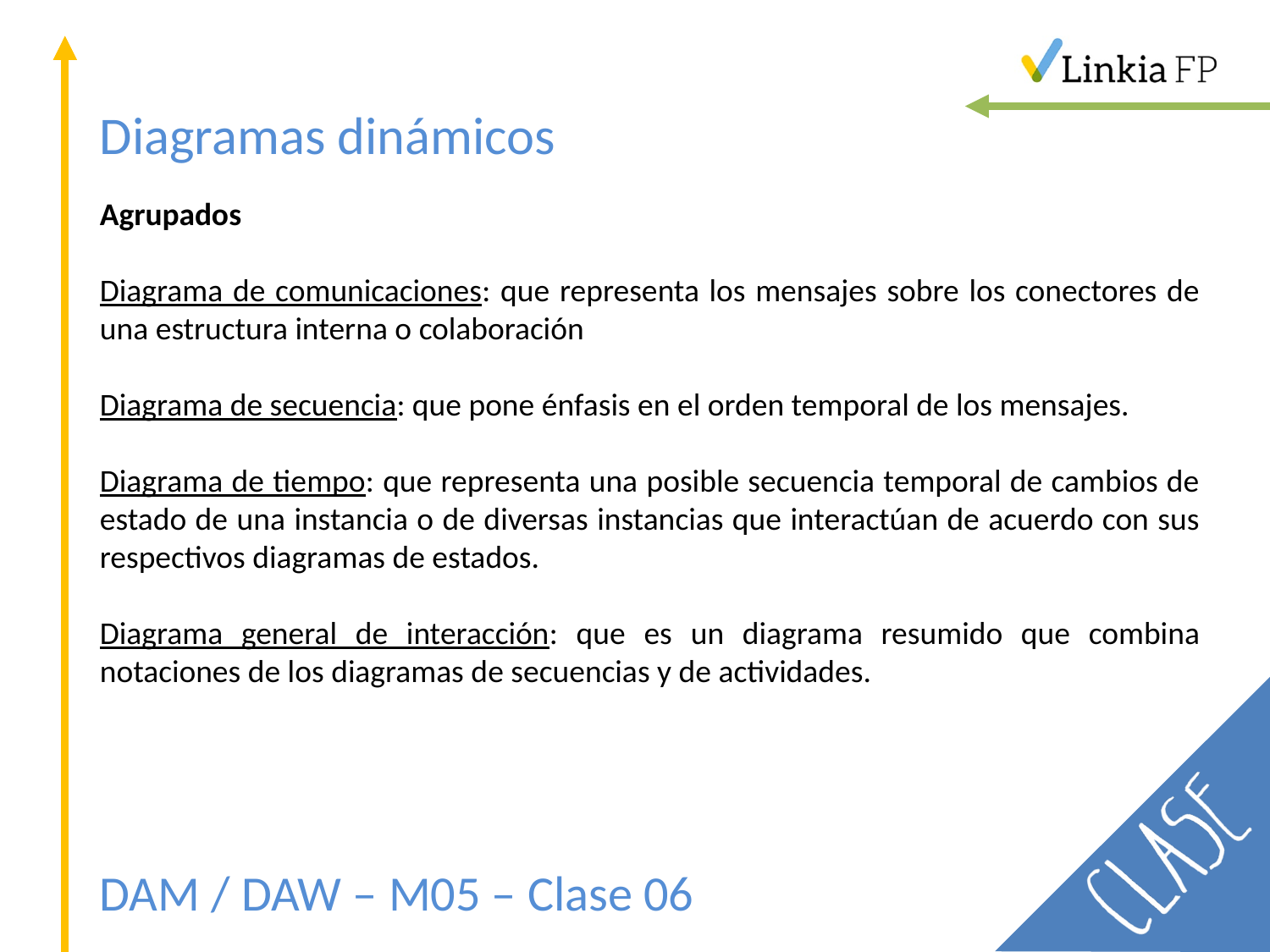

# Diagramas dinámicos
Agrupados

Diagrama de comunicaciones: que representa los mensajes sobre los conectores de una estructura interna o colaboración

Diagrama de secuencia: que pone énfasis en el orden temporal de los mensajes.

Diagrama de tiempo: que representa una posible secuencia temporal de cambios de estado de una instancia o de diversas instancias que interactúan de acuerdo con sus respectivos diagramas de estados.

Diagrama general de interacción: que es un diagrama resumido que combina notaciones de los diagramas de secuencias y de actividades.
DAM / DAW – M05 – Clase 06